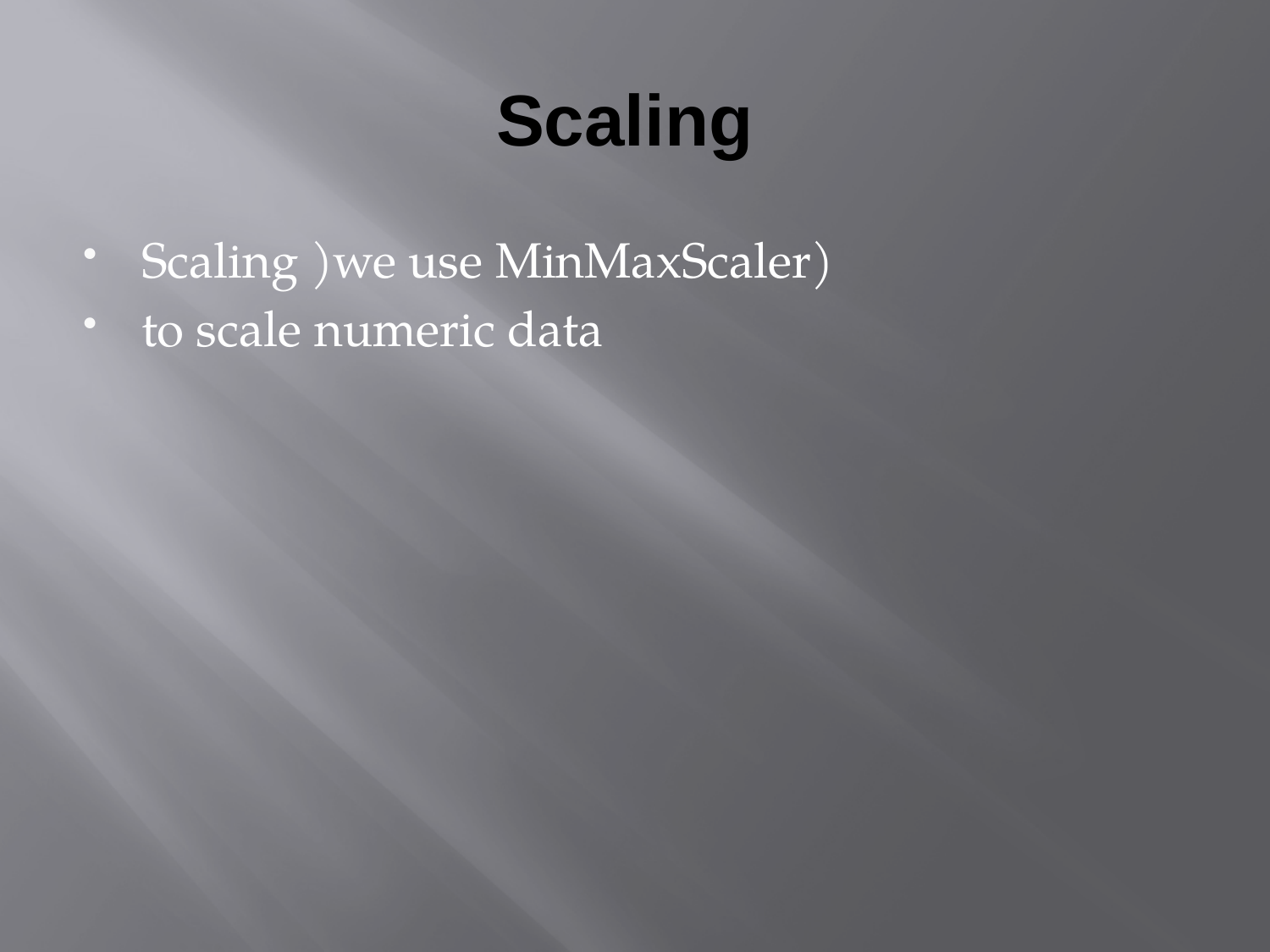

# Scaling
Scaling )we use MinMaxScaler)
to scale numeric data